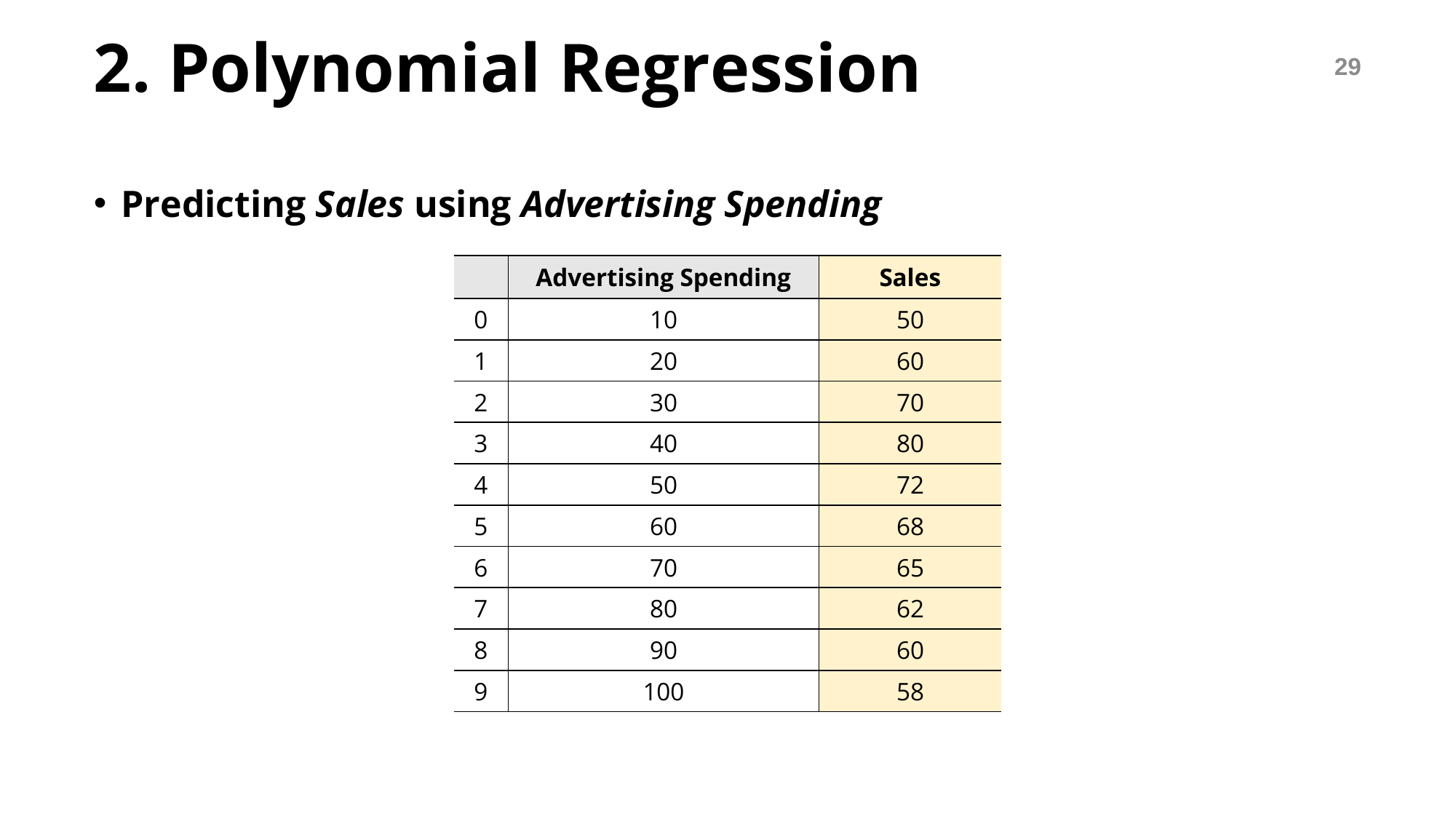

# 2. Polynomial Regression
29
Predicting Sales using Advertising Spending
|  | Advertising Spending | Sales |
| --- | --- | --- |
| 0 | 10 | 50 |
| 1 | 20 | 60 |
| 2 | 30 | 70 |
| 3 | 40 | 80 |
| 4 | 50 | 72 |
| 5 | 60 | 68 |
| 6 | 70 | 65 |
| 7 | 80 | 62 |
| 8 | 90 | 60 |
| 9 | 100 | 58 |